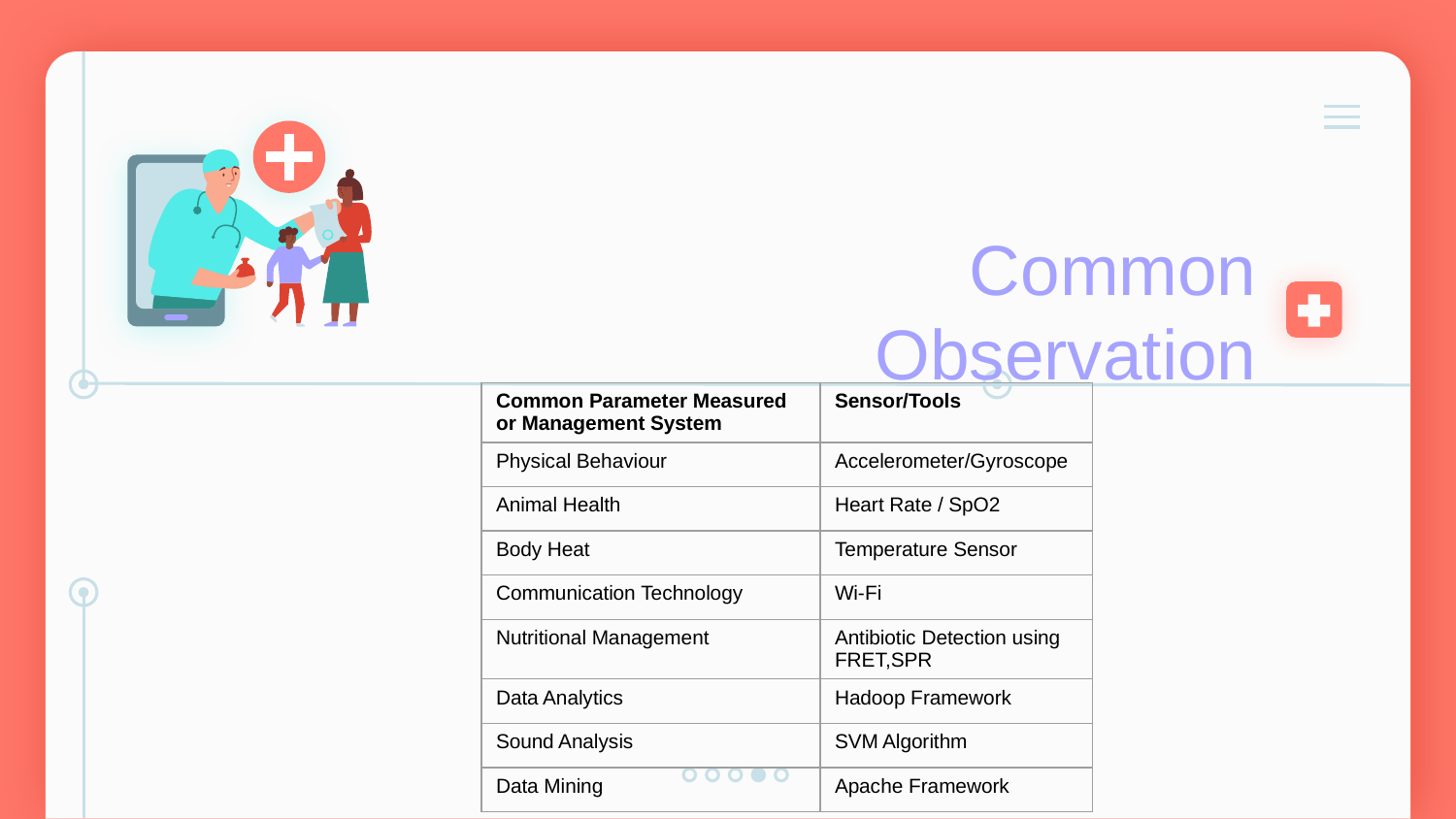

# Common Observation
| Common Parameter Measured or Management System | Sensor/Tools |
| --- | --- |
| Physical Behaviour | Accelerometer/Gyroscope |
| Animal Health | Heart Rate / SpO2 |
| Body Heat | Temperature Sensor |
| Communication Technology | Wi-Fi |
| Nutritional Management | Antibiotic Detection using FRET,SPR |
| Data Analytics | Hadoop Framework |
| Sound Analysis | SVM Algorithm |
| Data Mining | Apache Framework |